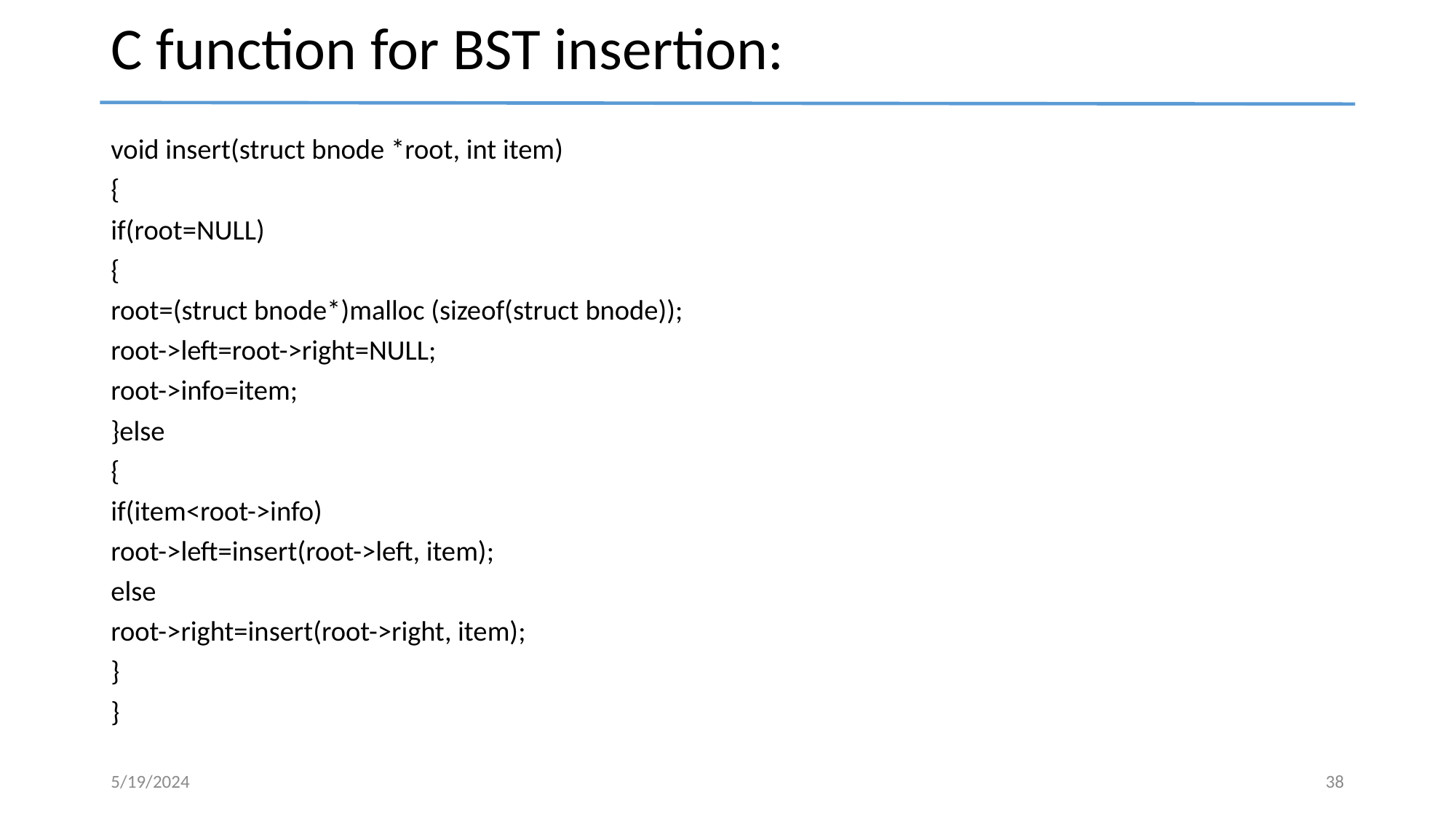

# C function for BST insertion:
void insert(struct bnode *root, int item)
{
if(root=NULL)
{
root=(struct bnode*)malloc (sizeof(struct bnode));
root->left=root->right=NULL;
root->info=item;
}else
{
if(item<root->info)
root->left=insert(root->left, item);
else
root->right=insert(root->right, item);
}
}
5/19/2024
38